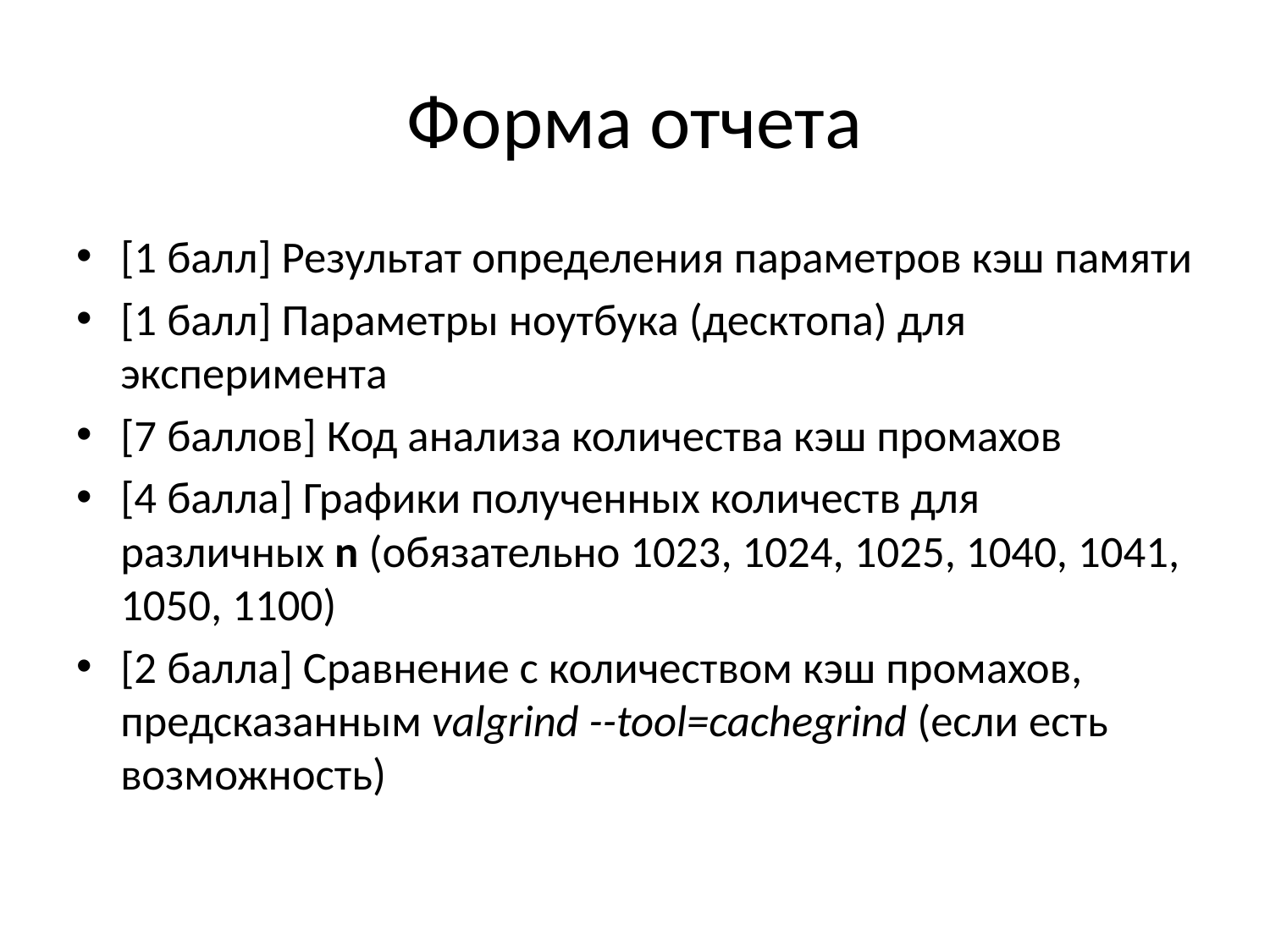

# Форма отчета
[1 балл] Результат определения параметров кэш памяти
[1 балл] Параметры ноутбука (десктопа) для эксперимента
[7 баллов] Код анализа количества кэш промахов
[4 балла] Графики полученных количеств для различных n (обязательно 1023, 1024, 1025, 1040, 1041, 1050, 1100)
[2 балла] Сравнение с количеством кэш промахов, предсказанным valgrind --tool=cachegrind (если есть возможность)